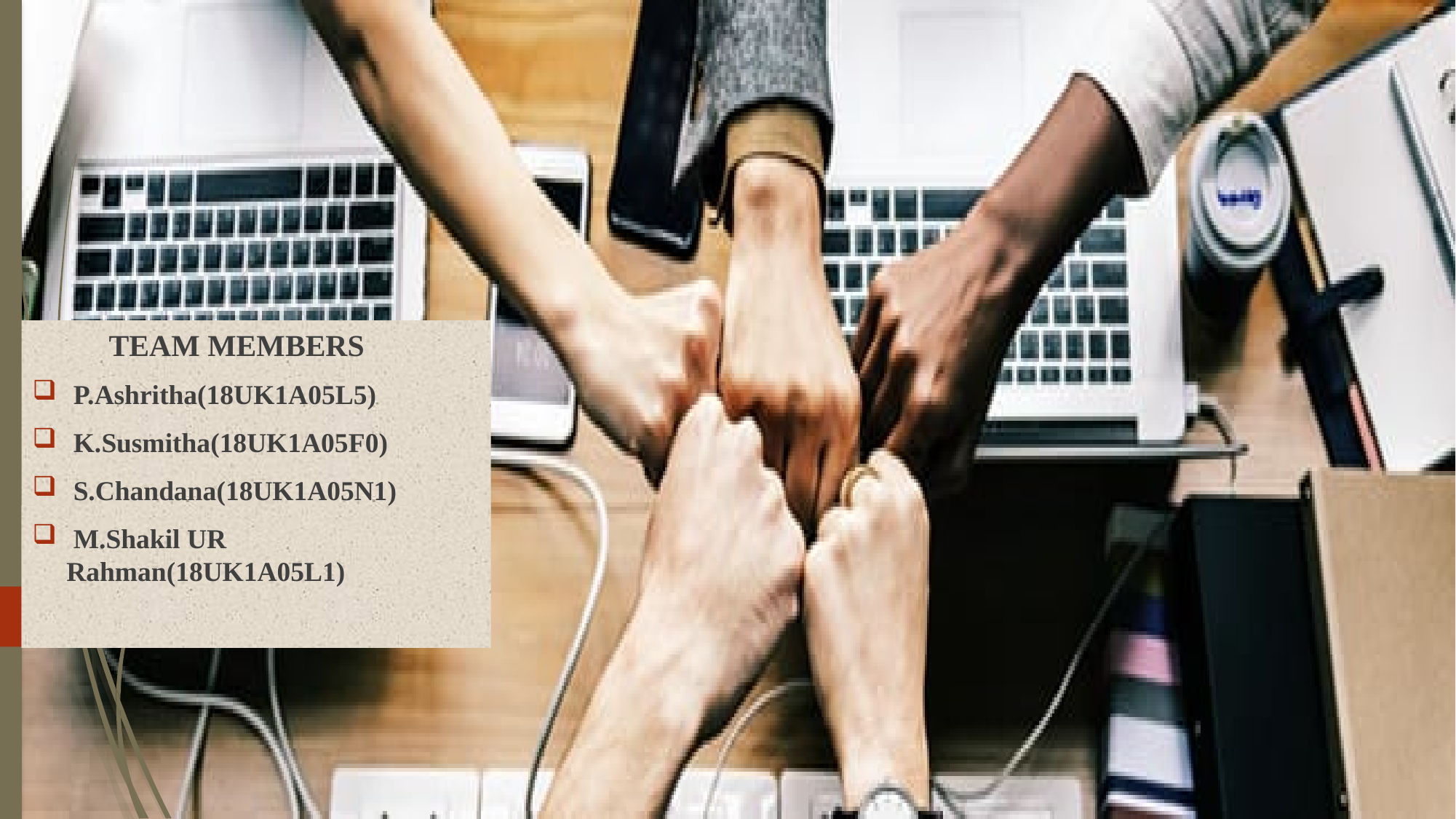

TEAM MEMBERS
P.Ashritha(18UK1A05L5)
 K.Susmitha(18UK1A05F0)
 S.Chandana(18UK1A05N1)
 M.Shakil UR Rahman(18UK1A05L1)